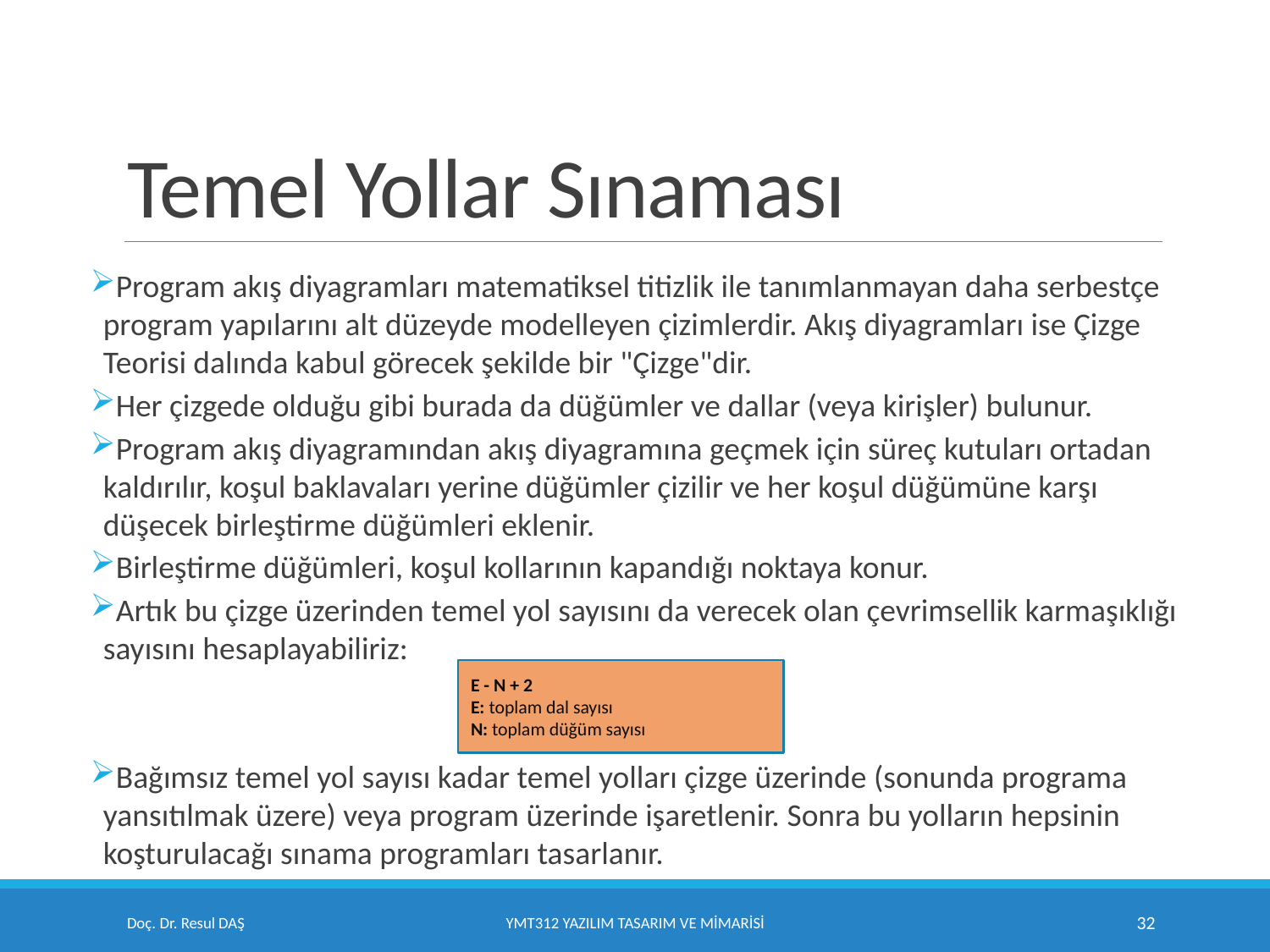

# Temel Yollar Sınaması
Program akış diyagramları matematiksel titizlik ile tanımlanmayan daha serbestçe program yapılarını alt düzeyde modelleyen çizimlerdir. Akış diyagramları ise Çizge Teorisi dalında kabul görecek şekilde bir "Çizge"dir.
Her çizgede olduğu gibi burada da düğümler ve dallar (veya kirişler) bulunur.
Program akış diyagramından akış diyagramına geçmek için süreç kutuları ortadan kaldırılır, koşul baklavaları yerine düğümler çizilir ve her koşul düğümüne karşı düşecek birleştirme düğümleri eklenir.
Birleştirme düğümleri, koşul kollarının kapandığı noktaya konur.
Artık bu çizge üzerinden temel yol sayısını da verecek olan çevrimsellik karmaşıklığı sayısını hesaplayabiliriz:

Bağımsız temel yol sayısı kadar temel yolları çizge üzerinde (sonunda programa yansıtılmak üzere) veya program üzerinde işaretlenir. Sonra bu yolların hepsinin koşturulacağı sınama programları tasarlanır.
E - N + 2
E: toplam dal sayısı
N: toplam düğüm sayısı
Doç. Dr. Resul DAŞ
YMT312 Yazılım Tasarım ve Mimarisi
32